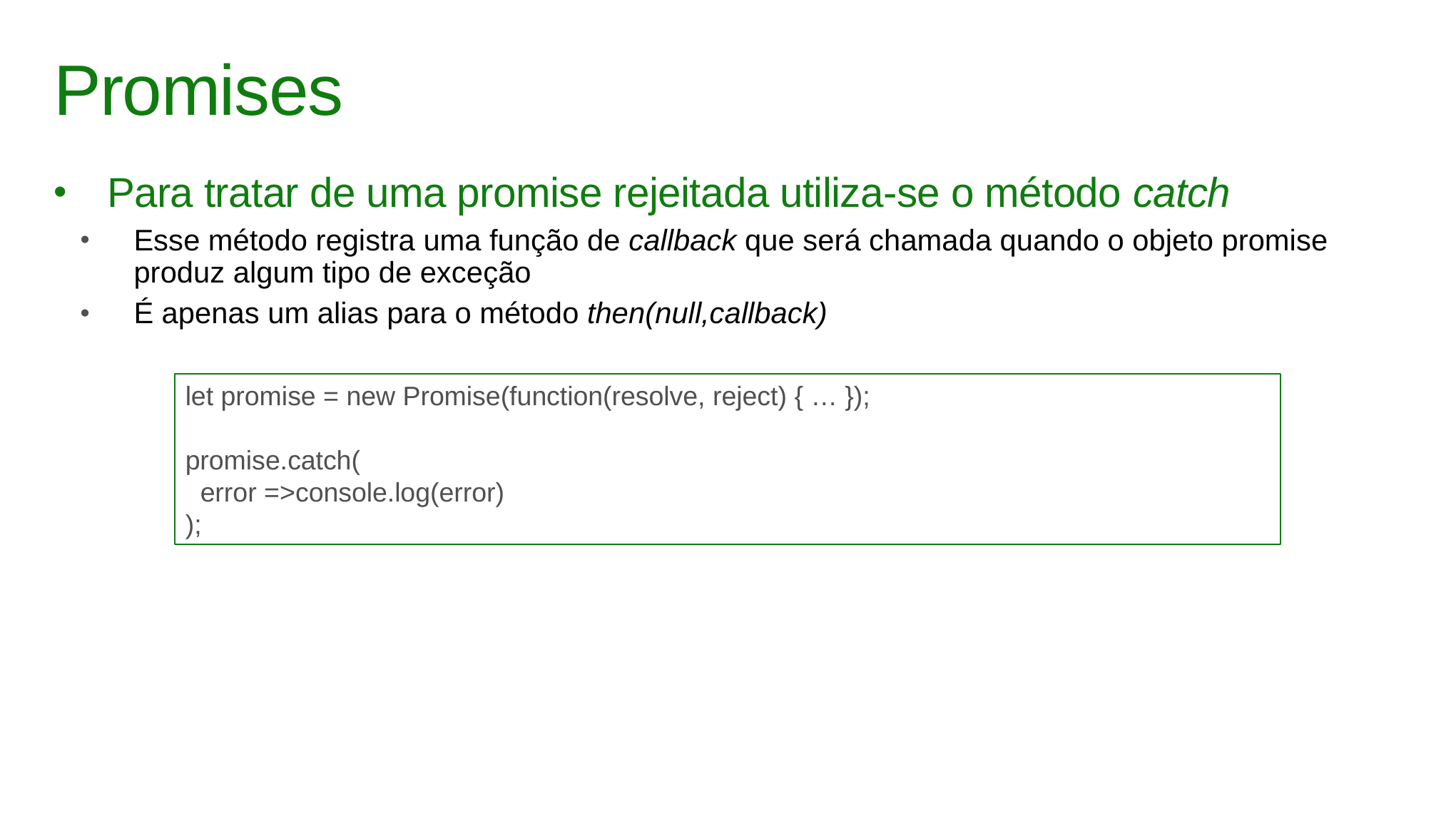

# Promises
Para tratar de uma promise rejeitada utiliza-se o método catch
Esse método registra uma função de callback que será chamada quando o objeto promise produz algum tipo de exceção
É apenas um alias para o método then(null,callback)
let promise = new Promise(function(resolve, reject) { … });

promise.catch(
  error =>console.log(error)
);